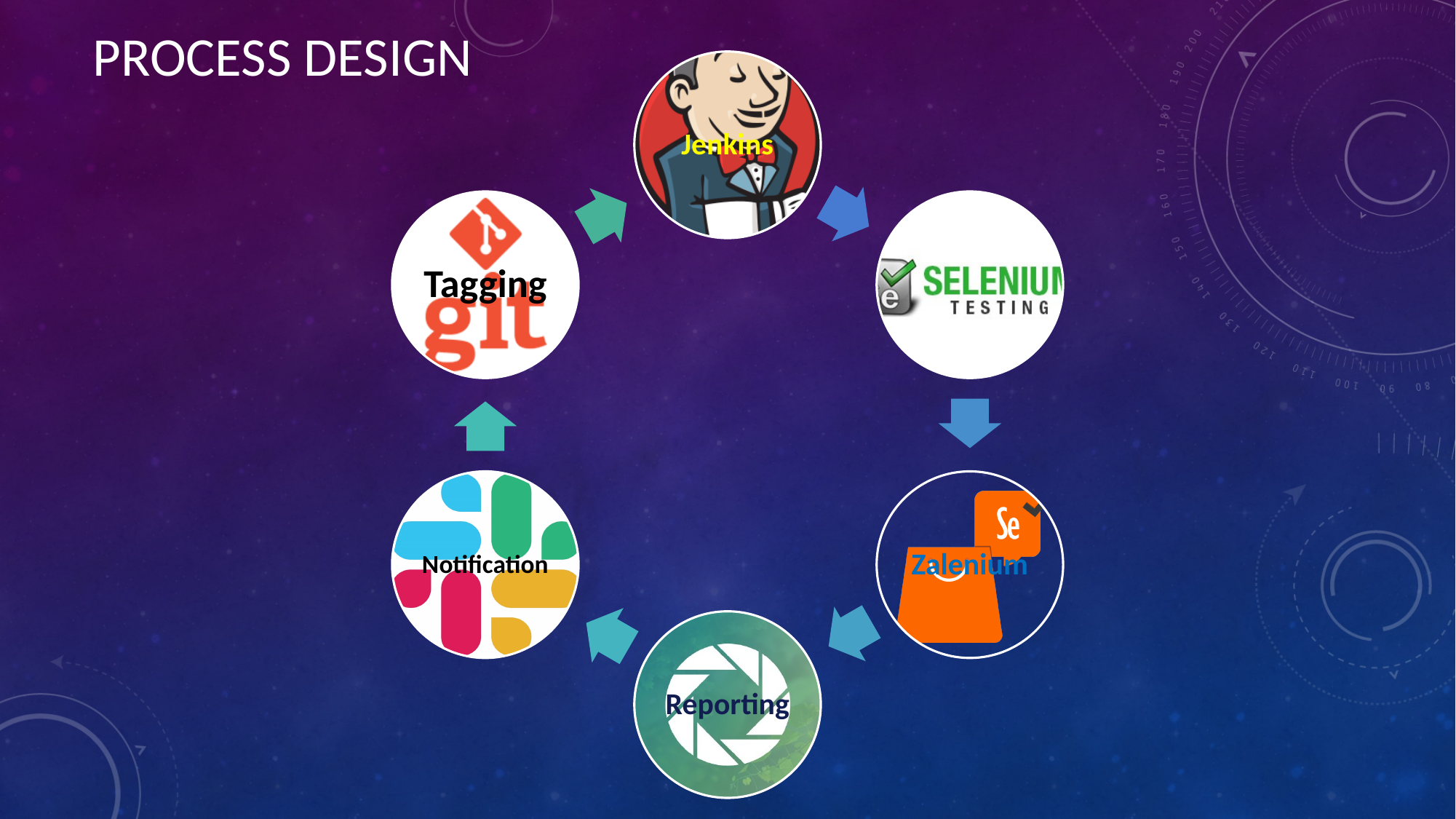

# Process design
Jenkins

Zalenium

Reporting

Notification

Tagging